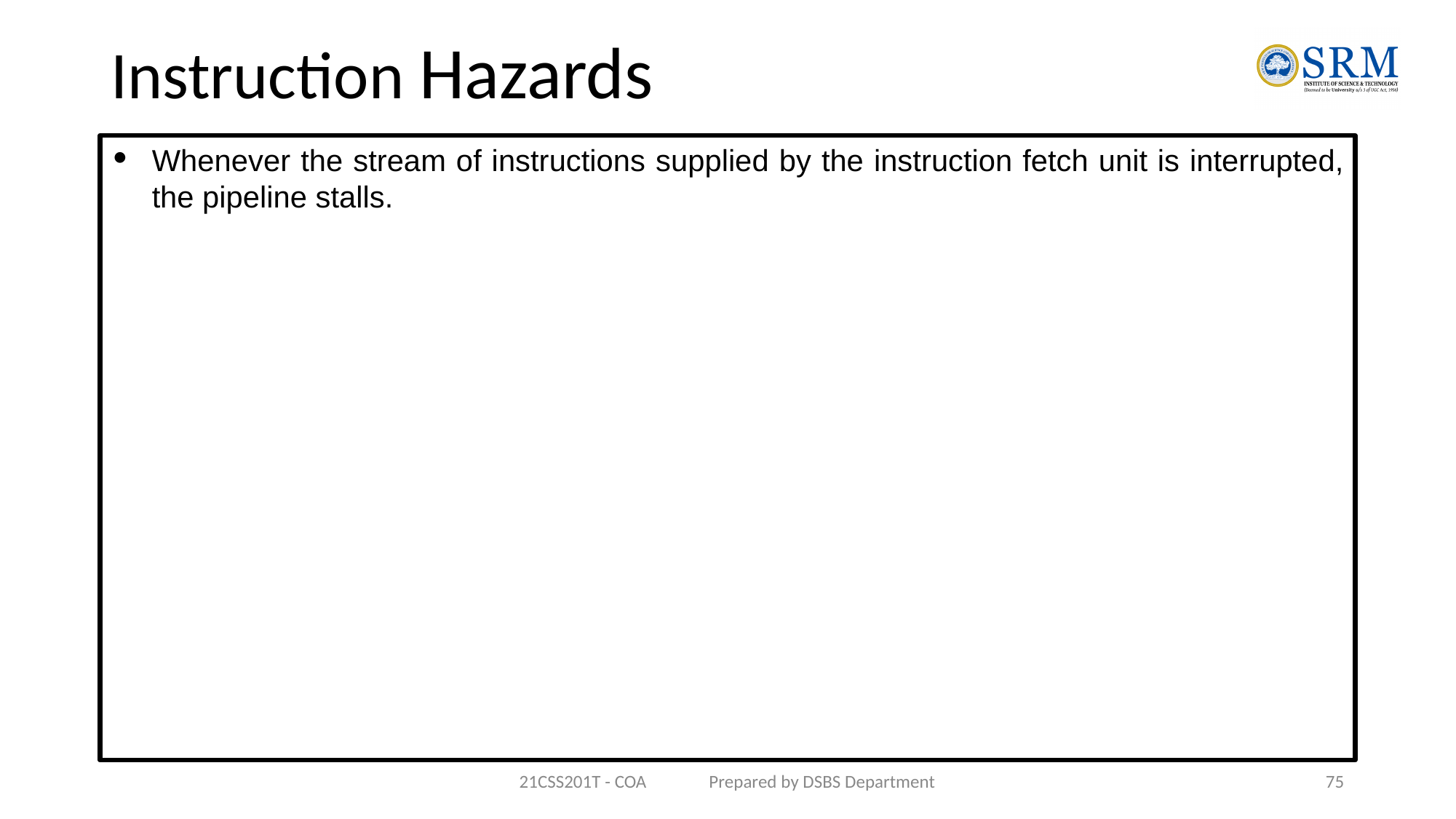

# Instruction Hazards
Whenever the stream of instructions supplied by the instruction fetch unit is interrupted, the pipeline stalls.

21CSS201T - COA               Prepared by DSBS Department
75